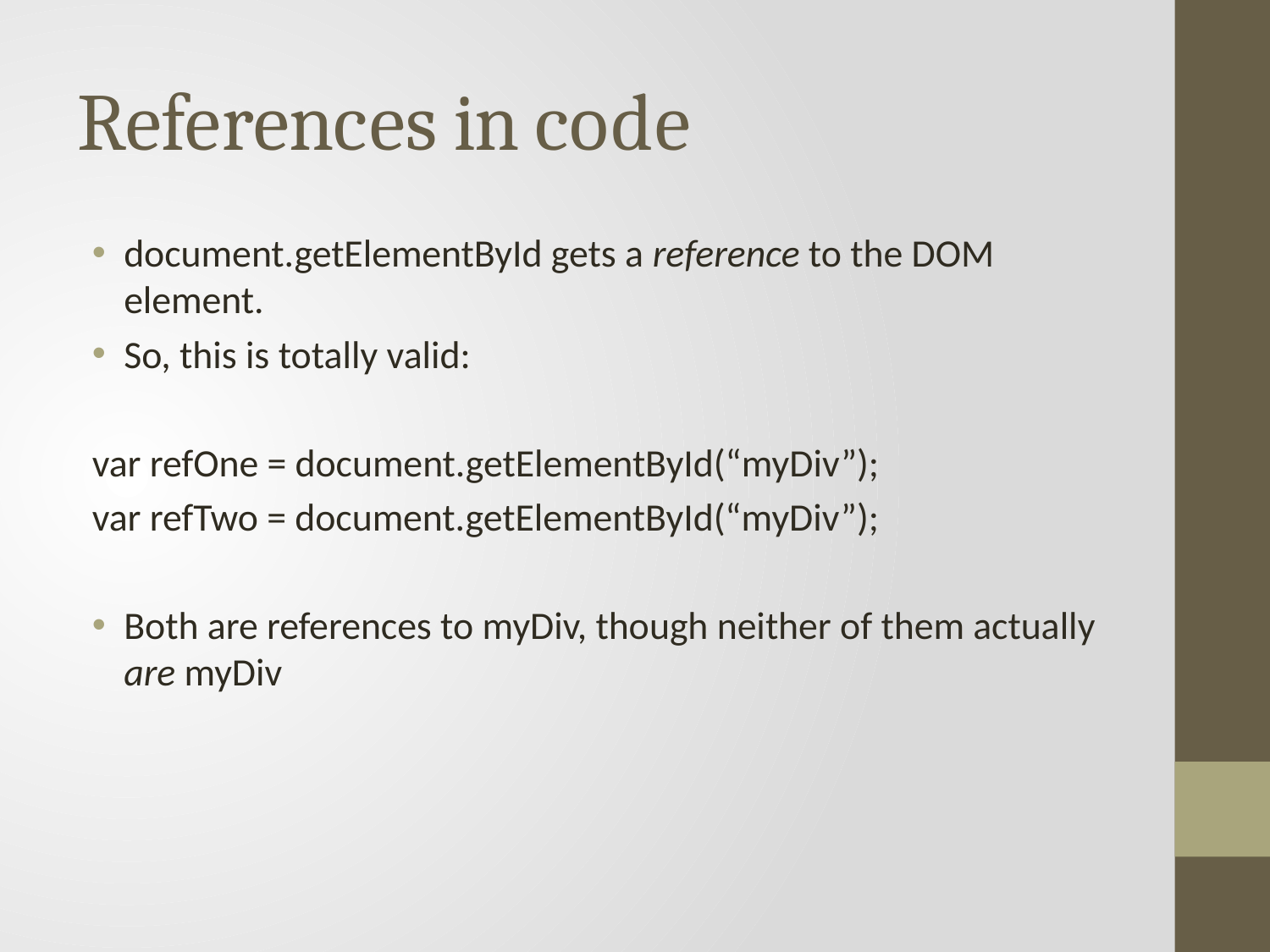

# References in code
document.getElementById gets a reference to the DOM element.
So, this is totally valid:

var refOne = document.getElementById(“myDiv”);
var refTwo = document.getElementById(“myDiv”);

Both are references to myDiv, though neither of them actually are myDiv